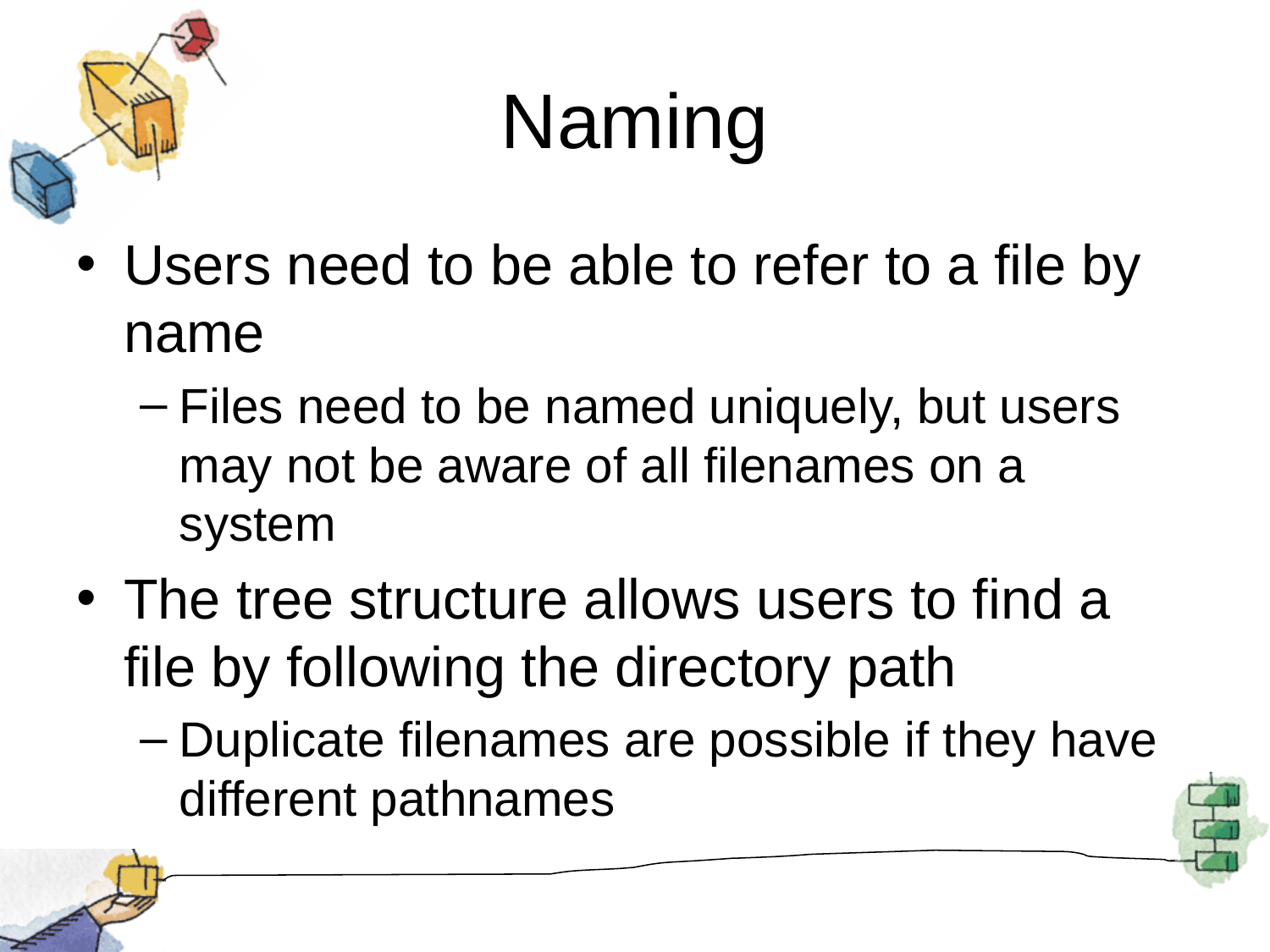

# Naming
Users need to be able to refer to a file by name
Files need to be named uniquely, but users may not be aware of all filenames on a system
The tree structure allows users to find a file by following the directory path
Duplicate filenames are possible if they have different pathnames